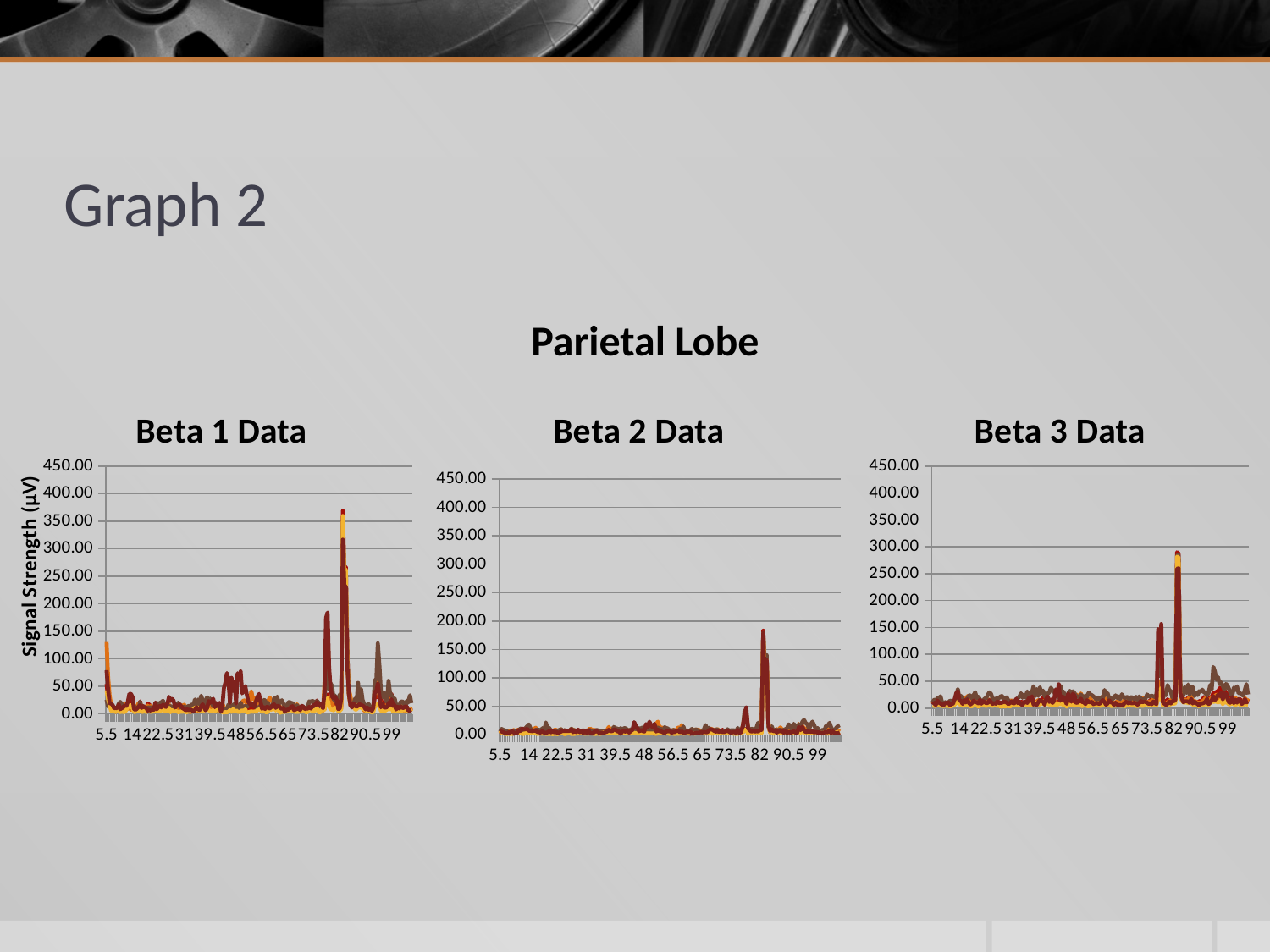

# Graph 2
Parietal Lobe

### Chart: Beta 1 Data

| Category | P2 | P7 | P3 | P4 | P8 |
|---|---|---|---|---|---|
| 5.5 | 54.592936974 | 130.80978576 | 26.029069297 | 43.226083194 | 79.655855789 |
| 6 | 33.129746661 | 68.989171168 | 13.37742084 | 26.417748192 | 44.728174443 |
| 6.5 | 24.184451196 | 33.836288497 | 18.231042883 | 16.704909025 | 19.329292838 |
| 7 | 8.4855883757 | 17.532075873 | 9.773238133 | 5.6384068664 | 18.964367076 |
| 7.5 | 12.503710722 | 13.276854288 | 8.3144411013 | 7.3387481603 | 16.282114605 |
| 8 | 11.079600536 | 10.517231703 | 6.4712709173 | 5.7399759965 | 10.293334051 |
| 8.5 | 3.9648908879 | 9.9117964807 | 4.8651502598 | 3.5474015176 | 11.017729105 |
| 9 | 10.050014554 | 7.7536044915 | 11.035214305 | 9.6556475396 | 10.475737026 |
| 9.5 | 12.078208513 | 14.36233246 | 18.459076097 | 8.9056592635 | 17.471885988 |
| 10 | 10.016997938 | 11.009390524 | 21.901659581 | 3.344973717 | 8.5514858024 |
| 10.5 | 9.3612886442 | 10.322612259 | 17.978865987 | 4.9270701695 | 10.790232523 |
| 11 | 5.9279648045 | 13.09202413 | 13.514806411 | 3.5487852108 | 13.006987623 |
| 11.5 | 7.1102297505 | 19.408457684 | 11.320771467 | 3.7001507276 | 15.211947784 |
| 12 | 7.3459263628 | 13.423064567 | 8.8812246637 | 7.5461986867 | 14.576693712 |
| 12.5 | 17.541144063 | 9.5212374037 | 18.665821096 | 12.342282607 | 22.933402859 |
| 13 | 22.460113596 | 12.400735678 | 15.206663119 | 15.865492176 | 36.579191637 |
| 13.5 | 25.154956782 | 7.4603196934 | 11.334964332 | 15.74510153 | 36.529769659 |
| 14 | 16.618984518 | 9.4274020876 | 13.552193041 | 10.335049655 | 31.182644855 |
| 14.5 | 6.6781949658 | 5.2817936623 | 15.356746385 | 3.6538628936 | 8.9752094036 |
| 15 | 4.0148552995 | 7.0008003101 | 7.8992602198 | 3.5708860142 | 7.5511875068 |
| 15.5 | 13.5318546 | 13.941256635 | 11.838763372 | 8.0230453973 | 9.8775352895 |
| 16 | 11.827809199 | 19.280465517 | 9.5322782297 | 4.3737791714 | 12.881361127 |
| 16.5 | 22.701236284 | 19.455426664 | 21.951462689 | 12.082778017 | 16.273715258 |
| 17 | 9.498678836 | 14.360232511 | 9.6770009992 | 4.3053185236 | 10.826188338 |
| 17.5 | 9.7856431919 | 11.426184168 | 13.25531896 | 3.7344157017 | 14.422982682 |
| 18 | 10.590288748 | 9.3256850234 | 9.9967028186 | 7.6044250821 | 12.105729992 |
| 18.5 | 7.9559185484 | 11.943870394 | 10.242698788 | 3.4169887428 | 11.13383723 |
| 19 | 18.694908043 | 15.390395829 | 11.448497401 | 5.0950753696 | 6.1816542728 |
| 19.5 | 16.87312348 | 10.035596458 | 12.065932775 | 6.3516860381 | 7.5831065152 |
| 20 | 14.540085566 | 14.626142623 | 11.98588099 | 3.726338826 | 6.0171640739 |
| 20.5 | 6.4025530003 | 7.3094468505 | 8.9506269757 | 4.2495308614 | 7.9111625919 |
| 21 | 10.476073595 | 6.1482628122 | 10.910966241 | 7.5151782739 | 7.7119188899 |
| 21.5 | 10.041712402 | 8.8128650568 | 11.841730297 | 5.66345047 | 20.865058376 |
| 22 | 14.91871127 | 6.2391275867 | 20.604999364 | 6.2822853134 | 8.6967564334 |
| 22.5 | 9.5855885622 | 9.1809519581 | 11.67294424 | 6.101592325 | 12.39113686 |
| 23 | 9.0353350541 | 9.9113046175 | 21.033289938 | 4.7093601731 | 14.780275367 |
| 23.5 | 10.088128281 | 9.6781755431 | 20.721105859 | 7.39286446 | 11.865245871 |
| 24 | 11.495889594 | 9.892103868 | 24.107866898 | 7.0064257468 | 16.798242506 |
| 24.5 | 5.6787418751 | 11.082186249 | 17.33633137 | 5.1353169385 | 15.049445586 |
| 25 | 7.1450336046 | 6.5257587426 | 18.879973027 | 5.4131794673 | 12.736748434 |
| 25.5 | 11.496541095 | 12.120283914 | 8.1134314343 | 8.2323796168 | 19.598297776 |
| 26 | 12.210309829 | 17.027419978 | 13.214393983 | 11.156487378 | 31.031315925 |
| 26.5 | 5.7235439287 | 9.8006313543 | 14.534772861 | 3.313628244 | 23.430583405 |
| 27 | 7.6174194071 | 7.7235536442 | 12.166518984 | 6.803097299 | 27.341726679 |
| 27.5 | 5.5603942907 | 7.7551528199 | 8.3394997561 | 4.9519811821 | 24.147750405 |
| 28 | 7.2924017177 | 8.8713840474 | 12.096520525 | 5.3632311775 | 11.69989316 |
| 28.5 | 7.3535677378 | 11.664204076 | 16.005468272 | 4.7633587613 | 15.750197147 |
| 29 | 7.7457042527 | 8.6052765677 | 20.503674847 | 3.4046722876 | 14.193246123 |
| 29.5 | 7.3964278088 | 15.52472294 | 14.660041763 | 3.6605570434 | 17.764606216 |
| 30 | 8.7230732547 | 15.513162405 | 11.387123412 | 4.7095370629 | 14.046970528 |
| 30.5 | 6.699281421 | 14.23041898 | 9.1567945038 | 3.7053512068 | 10.500674731 |
| 31 | 12.814670201 | 17.047590506 | 13.591266752 | 6.7318563941 | 8.6568563717 |
| 31.5 | 8.7808994816 | 9.1552622558 | 8.0280346307 | 2.78993796 | 6.6600560371 |
| 32 | 6.0751680165 | 5.9419938193 | 13.155300842 | 3.6305835658 | 8.5113091943 |
| 32.5 | 6.0805479479 | 4.778578162 | 14.82454106 | 5.1388303005 | 6.6183236756 |
| 33 | 4.8984372485 | 3.3463827238 | 8.7850082834 | 4.2509821572 | 8.3919245884 |
| 33.5 | 10.5061785 | 4.7835472266 | 17.298470513 | 7.8972574512 | 6.6290463795 |
| 34 | 9.1620168613 | 5.1811155147 | 16.009979057 | 8.300704336 | 4.7441581728 |
| 34.5 | 16.035556586 | 8.1406721975 | 26.320631694 | 11.660427931 | 7.2260468872 |
| 35 | 10.558111422 | 5.898046166 | 11.966463844 | 6.6249097208 | 12.310396073 |
| 35.5 | 7.4864116155 | 6.8289216968 | 26.30972319 | 11.805183738 | 9.4483665397 |
| 36 | 9.8104638553 | 5.5044306269 | 14.68954085 | 6.0045855132 | 6.9553853609 |
| 36.5 | 7.7288468451 | 9.5269973264 | 32.976781786 | 7.0851031713 | 13.298736737 |
| 37 | 5.7296488802 | 9.5442468978 | 25.76714001 | 4.8446437833 | 17.706368167 |
| 37.5 | 9.5359999923 | 14.488600419 | 15.990185417 | 6.7795242248 | 11.998263365 |
| 38 | 10.650010732 | 10.494330562 | 24.377220791 | 7.6889281694 | 6.5976007346 |
| 38.5 | 14.58000573 | 8.9498742313 | 30.314367097 | 7.4026388905 | 10.768424636 |
| 39 | 14.984845114 | 23.97219774 | 18.76434547 | 6.8229241612 | 23.479830824 |
| 39.5 | 9.5798255901 | 12.274219287 | 28.092988965 | 5.9887626756 | 20.416420133 |
| 40 | 10.415542393 | 13.18316451 | 19.334349407 | 5.6760786118 | 23.166846866 |
| 40.5 | 13.011309772 | 13.412279279 | 14.456318031 | 6.7950805395 | 27.653822088 |
| 41 | 12.018528074 | 16.156373624 | 10.816182907 | 6.4341732916 | 12.246955337 |
| 41.5 | 12.001988835 | 8.8061883742 | 10.301034432 | 6.4561950988 | 20.022471165 |
| 42 | 8.7816045692 | 9.9095279671 | 5.7077521812 | 7.7991077844 | 14.320276458 |
| 42.5 | 8.2123187555 | 15.592097912 | 12.764019984 | 4.8096952344 | 20.260715988 |
| 43 | 8.912559516 | 12.749168785 | 11.384681612 | 5.514304634 | 3.8797844832 |
| 43.5 | 7.1746452018 | 18.922015909 | 9.4821972515 | 3.1343428418 | 14.328663967 |
| 44 | 6.4314484829 | 12.245542965 | 7.9243192065 | 2.6013481949 | 46.848678008 |
| 44.5 | 6.5580702493 | 5.5290163235 | 10.035016267 | 3.4888466474 | 57.340755269 |
| 45 | 5.6952598289 | 6.5499738303 | 5.8774105109 | 3.0554218979 | 74.279585535 |
| 45.5 | 5.6357586905 | 10.722568646 | 17.243156322 | 4.1274779926 | 61.390572503 |
| 46 | 8.0431619604 | 11.745962581 | 12.083220118 | 6.7740205748 | 20.548790671 |
| 46.5 | 4.795194092 | 6.6482053111 | 14.077153431 | 3.906018982 | 65.650523576 |
| 47 | 16.235212155 | 7.8212765784 | 16.557021023 | 8.7801899975 | 42.050191367 |
| 47.5 | 8.2329306293 | 10.744696483 | 17.594939123 | 4.5383003488 | 58.242097872 |
| 48 | 12.823707324 | 8.5337948223 | 10.758173003 | 6.6262144058 | 19.181156273 |
| 48.5 | 11.161741092 | 8.3317592264 | 8.8850601721 | 3.995775114 | 73.984060205 |
| 49 | 8.4892163862 | 7.0895004066 | 14.214651512 | 3.8967753338 | 62.537117637 |
| 49.5 | 6.0979879425 | 17.136703755 | 20.757240849 | 4.328649648 | 77.316282672 |
| 50 | 10.444268608 | 21.352743596 | 11.345142492 | 6.5325628732 | 37.3691721 |
| 50.5 | 8.2815025557 | 24.782182168 | 13.728235722 | 5.5679692886 | 42.900547907 |
| 51 | 12.92620177 | 23.842289919 | 14.284383059 | 8.3181461018 | 50.505412654 |
| 51.5 | 6.1492765834 | 18.749777261 | 12.442350405 | 2.7223768692 | 35.772893206 |
| 52 | 8.0012201701 | 28.542637274 | 15.48360793 | 3.0350764211 | 22.069362672 |
| 52.5 | 10.469817946 | 19.588773473 | 15.325943923 | 3.9989866176 | 18.407811307 |
| 53 | 8.2141820818 | 41.303206968 | 17.577709334 | 4.7211753203 | 15.236748616 |
| 53.5 | 7.833685533 | 27.373177407 | 15.273316932 | 4.2502093484 | 18.856062032 |
| 54 | 7.6671766729 | 28.569545148 | 15.993314022 | 4.4589594619 | 12.833076922 |
| 54.5 | 5.6109031325 | 15.952590567 | 13.817740237 | 4.3820422034 | 22.63890486 |
| 55 | 7.5953321308 | 25.944020895 | 8.5627718663 | 7.1896812421 | 31.135829257 |
| 55.5 | 8.4149900893 | 19.233748564 | 11.88243883 | 7.9997181309 | 36.460660072 |
| 56 | 9.6671479049 | 14.86899331 | 15.232686868 | 7.2122405418 | 22.821671741 |
| 56.5 | 7.7175182076 | 15.539147986 | 17.71482248 | 4.411289526 | 9.5178749077 |
| 57 | 8.8785631296 | 6.8102525944 | 25.362499242 | 4.562249549 | 12.556674652 |
| 57.5 | 10.715411129 | 13.318315177 | 24.792730263 | 4.8059928612 | 9.0441665277 |
| 58 | 7.6033773608 | 21.973711094 | 13.499233321 | 2.4976269942 | 12.735490978 |
| 58.5 | 14.504285702 | 22.648280719 | 20.608794011 | 4.1299294138 | 12.752705946 |
| 59 | 11.095660001 | 30.017570336 | 12.965801414 | 9.9500852776 | 10.04607497 |
| 59.5 | 9.0702215528 | 24.165768045 | 13.953460269 | 7.4116229226 | 12.181545521 |
| 60 | 16.85012471 | 21.613834077 | 14.292756995 | 11.982148331 | 15.826395635 |
| 60.5 | 20.335103215 | 11.204916899 | 29.242511039 | 13.75463202 | 17.429511371 |
| 61 | 10.969949375 | 12.871723201 | 19.356290352 | 6.4322074536 | 11.030846195 |
| 61.5 | 18.638769269 | 10.019066123 | 31.515905869 | 10.180064625 | 14.295163845 |
| 62 | 13.612573206 | 16.439327712 | 18.005867987 | 5.4647412976 | 14.670379855 |
| 62.5 | 5.9571541782 | 12.378278931 | 21.779262961 | 2.1009048141 | 11.084780702 |
| 63 | 9.7537206634 | 9.9961493613 | 24.871489979 | 4.1427096062 | 9.1999320409 |
| 63.5 | 7.2975781611 | 9.5386862936 | 18.576455276 | 3.4866585901 | 11.338301582 |
| 64 | 7.8490017295 | 6.4851455802 | 13.658269787 | 5.0576098802 | 4.2773375046 |
| 64.5 | 7.6373098249 | 10.723660869 | 8.1653382205 | 3.5300615956 | 7.8947790076 |
| 65 | 14.894149009 | 11.266918769 | 19.993039597 | 6.5423119594 | 7.0598358653 |
| 65.5 | 12.716759345 | 7.3691791033 | 22.203604909 | 6.9879471327 | 10.212871311 |
| 66 | 16.782210755 | 8.8285633859 | 19.547141774 | 8.3452944413 | 11.282162993 |
| 66.5 | 10.514872305 | 9.4875330818 | 20.314265234 | 5.3354182189 | 14.276516426 |
| 67 | 7.7513072769 | 8.2498107715 | 14.724717632 | 5.540286291 | 6.9778732829 |
| 67.5 | 7.4645086039 | 7.1774263712 | 9.2981344763 | 3.2407467065 | 8.2551576762 |
| 68 | 6.5367049786 | 17.652124352 | 15.977364349 | 4.8720717098 | 9.3216712617 |
| 68.5 | 7.807222578 | 11.760228034 | 12.072916255 | 3.1789353673 | 11.604705476 |
| 69 | 7.2242745869 | 11.039040179 | 10.334857881 | 5.9726555277 | 6.8462398814 |
| 69.5 | 9.4998464563 | 10.493582662 | 14.307982761 | 6.4188995623 | 14.80515546 |
| 70 | 8.9663854174 | 11.832523864 | 11.751379654 | 7.7967489663 | 13.712675091 |
| 70.5 | 5.3639512913 | 8.7196335417 | 12.014574285 | 4.7522007674 | 8.9279253373 |
| 71 | 6.7851192885 | 11.492355317 | 6.8459349992 | 3.0989986666 | 9.8580876537 |
| 71.5 | 7.2461651876 | 8.7226943925 | 11.3431171 | 3.6268539396 | 9.7129551905 |
| 72 | 8.3858348364 | 8.3550391495 | 23.139648423 | 7.2387032246 | 12.982506815 |
| 72.5 | 9.4999916429 | 7.7846748687 | 21.630389406 | 7.2800167793 | 9.8920583506 |
| 73 | 8.6243479072 | 12.421203018 | 23.805374012 | 5.6721212718 | 13.620316716 |
| 73.5 | 19.010695933 | 17.288107416 | 22.39160465 | 6.7002637985 | 16.016722819 |
| 74 | 15.356727375 | 15.373220531 | 10.861629438 | 6.1471423997 | 16.105609567 |
| 74.5 | 24.431913273 | 20.133729103 | 23.522794893 | 10.711069186 | 21.642369894 |
| 75 | 13.64845808 | 15.201089711 | 21.067810405 | 4.1784176437 | 16.337345223 |
| 75.5 | 8.9511018604 | 11.558619132 | 11.894407363 | 2.6586740602 | 17.604277402 |
| 76 | 15.374262347 | 12.811947206 | 14.650971638 | 8.3463320825 | 17.034747298 |
| 76.5 | 14.772053477 | 5.5300750353 | 15.619095679 | 7.0627921358 | 10.300732071 |
| 77 | 8.5508999922 | 55.85338026 | 27.497229834 | 7.5253912721 | 39.920154798 |
| 77.5 | 30.664687471 | 103.18295475 | 64.654806925 | 25.085361483 | 174.52250778 |
| 78 | 35.5026299 | 158.80621513 | 94.31555128 | 28.60846094 | 184.35422201 |
| 78.5 | 17.29766215 | 66.782228144 | 44.261355239 | 13.555209218 | 85.925557319 |
| 79 | 11.938052361 | 46.745400977 | 55.603219967 | 8.2437536235 | 45.184485256 |
| 79.5 | 13.493398121 | 19.813080965 | 50.451435544 | 7.8242325043 | 31.049128761 |
| 80 | 17.946509241 | 11.10376309 | 25.814287071 | 6.5734193242 | 28.708449285 |
| 80.5 | 25.515824916 | 11.51795087 | 33.527927436 | 11.264421381 | 31.121324481 |
| 81 | 18.878584167 | 11.371560202 | 20.047604573 | 11.655750391 | 25.159993168 |
| 81.5 | 12.261000224 | 15.924218592 | 18.514075458 | 4.774026543 | 8.9635438574 |
| 82 | 12.12897621 | 8.4106805174 | 35.600286729 | 5.7871389547 | 10.007389591 |
| 82.5 | 14.946188669 | 10.151311829 | 29.265651163 | 8.96683375 | 28.121622425 |
| 83 | 368.97792297 | 301.18696196 | 349.8202775 | 359.79748923 | 316.7742073 |
| 83.5 | 259.61929445 | 215.99628949 | 247.64875644 | 251.08885025 | 233.86149525 |
| 84 | 267.07493658 | 216.41550957 | 243.55995014 | 262.0064112 | 230.58951255 |
| 84.5 | 103.73561314 | 91.383377828 | 106.29124247 | 93.974444044 | 84.302328297 |
| 85 | 36.769039192 | 45.351857579 | 36.870868147 | 36.214932955 | 35.627596939 |
| 85.5 | 15.042591215 | 31.582493384 | 20.35596496 | 16.203496053 | 16.398006569 |
| 86 | 15.769697063 | 16.593614442 | 19.268217369 | 13.555238862 | 11.747506324 |
| 86.5 | 14.186241797 | 12.314518455 | 16.53564798 | 15.613217713 | 19.139217862 |
| 87 | 24.430274995 | 15.520548516 | 27.982164052 | 8.1683630783 | 15.486910978 |
| 87.5 | 10.379764073 | 10.33060731 | 20.00357152 | 7.9068398949 | 12.946570005 |
| 88 | 32.732734441 | 14.929020651 | 56.602468832 | 16.386667164 | 15.140868604 |
| 88.5 | 16.057347731 | 16.76920289 | 16.508956958 | 11.42152052 | 17.96122309 |
| 89 | 25.55888053 | 12.795529859 | 44.750135714 | 12.468164341 | 15.836574351 |
| 89.5 | 13.319079433 | 16.34197023 | 25.248656685 | 9.3021322695 | 15.464590355 |
| 90 | 15.6621611 | 6.2561230163 | 18.771796862 | 9.5938009397 | 12.903206246 |
| 90.5 | 11.259128085 | 6.6876005044 | 14.206170992 | 6.4903449967 | 8.4174729536 |
| 91 | 7.8817673291 | 6.3893014748 | 14.918418415 | 6.0340023184 | 11.865177405 |
| 91.5 | 8.4149612836 | 11.896846667 | 18.138942553 | 6.625286934 | 7.5162904671 |
| 92 | 6.4870966177 | 8.1230179045 | 11.266332716 | 4.7269808204 | 10.202669767 |
| 92.5 | 11.990195464 | 7.538162627 | 9.9279545931 | 2.8496715345 | 5.8013411198 |
| 93 | 9.905602352 | 8.0297959003 | 9.0217103664 | 3.4916964309 | 10.73495024 |
| 93.5 | 31.476242337 | 52.212036729 | 61.716009096 | 14.111544917 | 40.712259092 |
| 94 | 32.672001389 | 42.112241468 | 62.404666136 | 14.20175646 | 40.925019371 |
| 94.5 | 30.287429809 | 62.793086086 | 128.31795876 | 18.746217133 | 55.714678922 |
| 95 | 30.832677003 | 28.43459738 | 89.335168434 | 15.835462362 | 34.168380642 |
| 95.5 | 28.094103078 | 18.622445978 | 42.423134999 | 5.7004635024 | 11.993599459 |
| 96 | 14.055885661 | 9.3951079586 | 30.415701273 | 8.1298176086 | 18.611754192 |
| 96.5 | 14.821764746 | 12.381587991 | 39.282685387 | 4.8170426881 | 11.901033161 |
| 97 | 22.260691109 | 15.820435828 | 24.018515781 | 6.387471189 | 11.517955884 |
| 97.5 | 26.104878247 | 14.224961014 | 21.908695011 | 7.9600661885 | 12.366295326 |
| 98 | 39.929140844 | 28.827905408 | 60.195479599 | 12.015963704 | 20.270354829 |
| 98.5 | 20.982172047 | 18.856159858 | 38.042371872 | 8.5326663189 | 16.767717732 |
| 99 | 35.713473822 | 21.956661382 | 33.775433292 | 11.150157126 | 26.680894743 |
| 99.5 | 6.2655524919 | 6.4108039743 | 21.328956144 | 4.4101670457 | 14.385715457 |
| 100 | 11.314798798 | 5.5497566364 | 28.52059179 | 5.6417062956 | 15.881283049 |
| 100.5 | 7.3545156575 | 5.7811235219 | 16.453536778 | 5.0966847056 | 8.2157641349 |
| 101 | 10.031127993 | 14.316086513 | 15.913749218 | 6.740598532 | 13.07683306 |
| 101.5 | 8.9671461347 | 15.767183953 | 14.81649384 | 5.6794201792 | 10.131613049 |
| 102 | 11.486328223 | 15.832957022 | 21.981109304 | 5.271923234 | 13.470301592 |
| 102.5 | 9.7524892092 | 19.147066398 | 22.889088628 | 6.2674691984 | 11.186061783 |
| 103 | 9.3809784589 | 6.2475069882 | 20.525586464 | 7.7033991447 | 11.029976406 |
| 103.5 | 5.3722116291 | 7.1594792065 | 9.7043254256 | 6.1986941728 | 14.106074803 |
| 104 | 12.864607789 | 6.4459622213 | 23.976070098 | 7.5894166818 | 12.607079355 |
| 104.5 | 7.3110622794 | 6.3073089219 | 20.891872436 | 4.7367649752 | 6.1350278462 |
| 105 | 9.8510556235 | 9.6213812565 | 34.028690505 | 8.3135639266 | 6.4044996424 |
| 105.5 | 6.323609913 | 7.5124141678 | 19.607380685 | 4.1640681564 | 7.4882108503 |

### Chart: Beta 2 Data

| Category | P2 | P7 | P3 | P4 | P8 |
|---|---|---|---|---|---|
| 5.5 | 3.7475618793 | 6.6993310624 | 5.4389483581 | 2.7932588657 | 6.5002609414 |
| 6 | 7.8114578842 | 3.1902403995 | 10.306917852 | 5.5943072282 | 5.7281990058 |
| 6.5 | 4.5769367888 | 6.3698532962 | 8.7329743736 | 2.2699628028 | 4.54234886 |
| 7 | 5.6015817159 | 6.0397321384 | 7.5544065835 | 1.8982409874 | 2.9681918266 |
| 7.5 | 4.9118140554 | 5.4324232476 | 6.5311565915 | 1.2946081728 | 2.6356903523 |
| 8 | 2.3146015184 | 6.2611488592 | 2.9982683385 | 1.7954767326 | 4.2220338585 |
| 8.5 | 2.4445492975 | 4.4263149371 | 5.4083210385 | 1.5830138652 | 3.7442294809 |
| 9 | 2.7380327205 | 4.4970834584 | 5.5555694472 | 1.4817190059 | 6.433929274 |
| 9.5 | 1.6854680963 | 8.493559614 | 4.2773574497 | 2.5568850726 | 4.1522191963 |
| 10 | 3.4700448269 | 5.8699160884 | 7.1726618654 | 2.5225546029 | 2.813009793 |
| 10.5 | 2.9857328099 | 7.1022463048 | 7.7826280101 | 3.005405085 | 2.8778258632 |
| 11 | 5.2665849206 | 9.5153640136 | 7.6948504252 | 3.2875077474 | 8.2775758813 |
| 11.5 | 7.7150392406 | 6.7908993074 | 10.990550269 | 2.8879674472 | 6.6006267181 |
| 12 | 4.4831026422 | 10.239776715 | 5.5052754313 | 1.9029361043 | 11.045692094 |
| 12.5 | 7.7447257675 | 6.9300768277 | 3.9742774241 | 1.3251116732 | 9.2932591526 |
| 13 | 11.919030943 | 6.7427278179 | 11.146064897 | 4.1187515308 | 9.6239597722 |
| 13.5 | 7.4493033023 | 4.7313498015 | 15.174473575 | 3.9425653919 | 10.381690555 |
| 14 | 7.0961728161 | 6.989929967 | 18.232811295 | 2.6483822048 | 7.2264131281 |
| 14.5 | 8.8594605928 | 7.0016263489 | 10.684911784 | 4.5814305131 | 6.8138989621 |
| 15 | 5.4530522679 | 9.59766473 | 7.0711361002 | 2.5337951369 | 6.361391535 |
| 15.5 | 6.3915829695 | 10.203509294 | 7.3852967427 | 2.8298063773 | 7.3553324384 |
| 16 | 4.5847424824 | 12.518496349 | 8.5879592768 | 3.1917891481 | 7.0588958749 |
| 16.5 | 5.4366122941 | 6.4651132686 | 9.0704426843 | 1.4255811944 | 5.0689080076 |
| 17 | 4.8719269784 | 5.3512445083 | 8.7439208917 | 1.9943406075 | 4.3910597902 |
| 17.5 | 3.6747695576 | 7.8536793519 | 6.6773741978 | 2.230152115 | 4.1818276924 |
| 18 | 4.1503057818 | 9.0486614456 | 11.751666036 | 1.8271937691 | 6.7433726993 |
| 18.5 | 4.5286882191 | 4.9659250342 | 7.2426823723 | 3.3699383214 | 3.4355900402 |
| 19 | 9.3496311107 | 7.2653676165 | 21.763526043 | 1.4805477877 | 3.6456973305 |
| 19.5 | 6.9939740237 | 6.6841649517 | 9.0675619723 | 1.5259260569 | 4.3089857586 |
| 20 | 9.722287589 | 4.1984015761 | 12.097176518 | 1.6527232898 | 6.8526196895 |
| 20.5 | 2.6523892688 | 7.1339809816 | 7.175025841 | 1.8341967447 | 4.2260868779 |
| 21 | 1.793827947 | 6.0473057882 | 4.466526346 | 1.1355708646 | 7.5593406306 |
| 21.5 | 3.3898387646 | 8.5681291105 | 7.4966936054 | 2.0685596942 | 3.7913278526 |
| 22 | 2.5049559325 | 8.5689505944 | 6.5470782114 | 1.5607141074 | 5.2747580803 |
| 22.5 | 5.6898772716 | 7.2733699185 | 6.1042053612 | 1.1961601738 | 3.5057473701 |
| 23 | 5.7470542547 | 5.8027290874 | 8.6625940861 | 2.8653076466 | 4.1609945953 |
| 23.5 | 3.7205860481 | 9.7837366842 | 9.7698047952 | 2.4506157954 | 5.7845499544 |
| 24 | 5.0386846676 | 5.7369338037 | 4.2054125961 | 3.2905815969 | 6.9284739331 |
| 24.5 | 1.9001105014 | 7.8265034425 | 8.296595027 | 1.0636610728 | 6.7803102529 |
| 25 | 2.5823352087 | 6.7652196972 | 3.6255998174 | 1.8991742187 | 6.7358925381 |
| 25.5 | 2.5023898926 | 3.9609727089 | 6.5837535083 | 2.5144842704 | 6.5143632255 |
| 26 | 5.5464010851 | 7.387958134 | 6.7366284597 | 2.681370144 | 6.9848383658 |
| 26.5 | 3.437992139 | 10.368035104 | 10.726384179 | 1.5683813949 | 9.6444763108 |
| 27 | 5.5780570118 | 8.7924841278 | 7.321618312 | 1.6641307852 | 4.4927360074 |
| 27.5 | 3.0643763848 | 7.7620061259 | 8.6658831015 | 1.5180279469 | 6.926321001 |
| 28 | 3.0310303611 | 3.9188589576 | 4.9038933991 | 2.7506839149 | 4.5142500823 |
| 28.5 | 5.0110881937 | 6.1511948644 | 5.1584275751 | 2.2107080106 | 9.1604744654 |
| 29 | 4.464778729 | 3.4477961728 | 5.5912464163 | 3.1636342746 | 4.5452144319 |
| 29.5 | 3.0020051226 | 6.7951052059 | 6.2954891891 | 2.7121314018 | 6.6988025476 |
| 30 | 4.2166531484 | 3.7394383045 | 8.2124491409 | 3.0277232193 | 2.9195061578 |
| 30.5 | 3.2850514937 | 6.3849503841 | 6.3206062336 | 1.5293224506 | 6.3728549356 |
| 31 | 2.2944474375 | 7.5096966474 | 4.1990869597 | 2.7052054656 | 3.4006980184 |
| 31.5 | 4.0695625665 | 8.2739611371 | 4.3613892431 | 1.6844903883 | 8.4328971537 |
| 32 | 4.0693251131 | 11.112017083 | 8.7448594877 | 3.3710523798 | 3.2385896822 |
| 32.5 | 3.7173694051 | 8.8587146699 | 5.3543765106 | 2.2061928938 | 1.7879182873 |
| 33 | 2.0578184773 | 8.4158350052 | 6.7213072204 | 2.001710919 | 3.8635104242 |
| 33.5 | 3.5556596885 | 8.1183206505 | 7.4514220952 | 1.6461921005 | 5.7698719347 |
| 34 | 3.8107639545 | 4.9402118836 | 8.6050156648 | 1.8083158121 | 6.2513920099 |
| 34.5 | 5.6656091336 | 6.9107004318 | 6.9425930883 | 2.388219623 | 4.0923723494 |
| 35 | 2.5360612032 | 4.3758744281 | 6.987291643 | 1.3721938771 | 2.7340383907 |
| 35.5 | 5.5148450715 | 3.926580317 | 6.0620593262 | 3.7314660516 | 4.0786655022 |
| 36 | 7.7040485465 | 3.7406647636 | 5.0814844991 | 4.3541996586 | 3.1210215511 |
| 36.5 | 5.6947303516 | 6.9158754233 | 7.3593189657 | 4.1372740447 | 4.8110648789 |
| 37 | 5.7892989671 | 8.0349177081 | 4.8408358378 | 2.8633706609 | 5.6916500139 |
| 37.5 | 2.5046682325 | 13.836455104 | 6.2122493739 | 2.3890405429 | 8.7432488989 |
| 38 | 6.073376675 | 6.5662232504 | 5.5557947036 | 5.413220977 | 6.583069708 |
| 38.5 | 4.0478512633 | 11.471985813 | 4.3152646226 | 3.1036285771 | 6.2995817994 |
| 39 | 7.0386736298 | 11.328564884 | 13.91716552 | 3.6776543089 | 9.3579351376 |
| 39.5 | 3.3643579722 | 8.1845820814 | 10.493628068 | 2.1923023276 | 8.9743671456 |
| 40 | 3.4592611262 | 10.855247806 | 11.376115291 | 3.7683369581 | 6.1420430504 |
| 40.5 | 5.2010204553 | 6.2490210558 | 7.4868642462 | 2.4459195507 | 6.0676734904 |
| 41 | 3.6553740695 | 5.3237919967 | 11.518425562 | 3.3877250697 | 1.7637446233 |
| 41.5 | 4.5947379256 | 6.0362191774 | 8.7922472847 | 2.9649519487 | 5.8306660352 |
| 42 | 3.951579356 | 9.102272721 | 11.596539592 | 2.8673345073 | 6.5221316126 |
| 42.5 | 4.9277937589 | 5.2734197216 | 11.45903236 | 2.3878338753 | 5.4182142893 |
| 43 | 4.54835606 | 8.5647386655 | 8.7639045973 | 3.0171022432 | 7.703422859 |
| 43.5 | 2.9553050749 | 7.9048765118 | 4.7705622237 | 3.0333485562 | 3.8524725179 |
| 44 | 4.2574586517 | 3.4350725659 | 9.6305616375 | 2.3502972976 | 6.8224558613 |
| 44.5 | 4.933926349 | 5.1813361132 | 7.5455248304 | 2.6475919338 | 8.4855437944 |
| 45 | 4.4094171524 | 10.539147315 | 13.01547152 | 3.3406844578 | 22.281252645 |
| 45.5 | 3.5293275952 | 5.6792514943 | 5.8123597203 | 3.0000223452 | 15.050863957 |
| 46 | 2.5949953695 | 6.3338938758 | 10.177656037 | 2.1230702281 | 11.416310535 |
| 46.5 | 5.0299675799 | 6.1014940158 | 11.35156689 | 3.5564178404 | 6.1102060534 |
| 47 | 3.2945589909 | 6.248458754 | 11.428184926 | 3.1709606388 | 8.8907998343 |
| 47.5 | 7.5550864142 | 5.4050026905 | 12.846391844 | 2.5647514594 | 6.6500799046 |
| 48 | 4.6768648836 | 4.8869843839 | 7.0738802173 | 3.6149159545 | 5.6996770693 |
| 48.5 | 6.1644951832 | 5.6872313816 | 13.367375544 | 2.0409127737 | 18.845027153 |
| 49 | 3.5285547896 | 7.4291994614 | 8.902470825 | 2.5594933132 | 13.124460261 |
| 49.5 | 6.0734182822 | 9.618554415 | 14.454016714 | 2.1879803391 | 23.026967164 |
| 50 | 4.4586520289 | 12.067294013 | 8.2220481023 | 2.6265625454 | 16.245210128 |
| 50.5 | 2.2296279754 | 15.021091031 | 6.1819740928 | 2.2519799366 | 12.57477846 |
| 51 | 2.7863396223 | 10.36914074 | 8.7928752889 | 2.3695051817 | 19.388651113 |
| 51.5 | 2.0868107066 | 19.651558381 | 8.8701383224 | 1.5198451224 | 5.6876903192 |
| 52 | 3.4430145457 | 23.019992928 | 12.788846897 | 2.7339644761 | 9.1236311154 |
| 52.5 | 5.5653092974 | 12.961632107 | 10.290698169 | 3.9506847835 | 6.2905097898 |
| 53 | 4.7931881287 | 12.649916954 | 10.499859553 | 2.6158130599 | 5.7799019592 |
| 53.5 | 4.0819445805 | 12.406646831 | 5.9172092466 | 2.8178445277 | 4.269970008 |
| 54 | 2.9331066056 | 5.8816117094 | 13.365239069 | 2.2298426935 | 3.4825473134 |
| 54.5 | 1.9908829675 | 11.997543403 | 11.124974154 | 3.0654276209 | 6.1860150556 |
| 55 | 5.460165261 | 6.4661380606 | 11.267335299 | 2.577202367 | 6.1233350776 |
| 55.5 | 3.694416315 | 5.0566821584 | 3.4322211535 | 1.4719160185 | 6.6865036247 |
| 56 | 4.804031033 | 5.509201618 | 7.2451529964 | 2.7241059614 | 3.6863160402 |
| 56.5 | 3.6424097747 | 8.9039483917 | 8.3319721341 | 1.8541067504 | 4.8689679901 |
| 57 | 6.1204008519 | 7.6928372801 | 7.8398244095 | 1.4690646119 | 4.8440477672 |
| 57.5 | 6.0807955557 | 7.6733468397 | 6.3057051928 | 2.3165728318 | 6.9611395931 |
| 58 | 5.461580188 | 12.945125923 | 4.5135207292 | 1.6111008817 | 7.0542885101 |
| 58.5 | 5.1335141151 | 7.2572438669 | 10.926973088 | 2.8018303916 | 4.3802686139 |
| 59 | 5.960181442 | 17.281297847 | 6.7608337295 | 3.073824694 | 5.8985114529 |
| 59.5 | 4.366032639 | 7.8012328722 | 14.730290588 | 1.96192606 | 3.8829570438 |
| 60 | 4.0745674583 | 8.0110601661 | 5.7688939788 | 2.1635004761 | 3.7680216782 |
| 60.5 | 4.815767934 | 4.4206539929 | 7.8295221377 | 2.9329005378 | 5.7953159363 |
| 61 | 2.8792551589 | 4.8057028271 | 6.1641784972 | 2.4047980843 | 4.511938672 |
| 61.5 | 1.957514534 | 3.8539334418 | 7.4424926237 | 2.4268689226 | 6.0341434348 |
| 62 | 2.3490397483 | 6.0257240316 | 10.593970692 | 3.0212975109 | 2.5979552676 |
| 62.5 | 2.2836655136 | 7.724478573 | 4.281809989 | 2.2537087744 | 2.4073741936 |
| 63 | 3.9119339798 | 9.2944105503 | 9.6616666747 | 1.9887193274 | 2.7264218059 |
| 63.5 | 3.6877100779 | 9.1573173423 | 8.6341144055 | 3.0618821723 | 3.7521215472 |
| 64 | 6.5015095324 | 8.567507833 | 5.8546458183 | 2.5421441928 | 2.6108595915 |
| 64.5 | 3.577501485 | 6.6441564195 | 4.8859845512 | 3.0097969831 | 4.9939554855 |
| 65 | 7.1044622002 | 7.6870564723 | 4.5899056795 | 3.4914651146 | 4.0682237145 |
| 65.5 | 3.9074014404 | 7.0939115164 | 9.0171954277 | 3.3473081664 | 5.1641331678 |
| 66 | 3.6034995707 | 9.4853077211 | 17.065323678 | 2.2168740227 | 4.7405690736 |
| 66.5 | 3.6422212708 | 10.358683957 | 9.6858677965 | 2.1000992657 | 4.426499431 |
| 67 | 4.1910627413 | 8.9318763112 | 12.354257415 | 2.8321069462 | 7.7906075274 |
| 67.5 | 3.7601535353 | 10.810181805 | 5.5107701062 | 2.9481080747 | 9.8356823322 |
| 68 | 3.3848860818 | 9.6060497884 | 6.5006028375 | 1.8913476369 | 9.298040644 |
| 68.5 | 3.5990528367 | 8.560336803 | 7.5699133537 | 2.8620393775 | 6.9039986222 |
| 69 | 4.2080884806 | 7.8184655171 | 9.0179669797 | 3.08381738 | 5.6661743497 |
| 69.5 | 5.951876048 | 10.271133362 | 9.7460504586 | 3.5073907931 | 6.0726986708 |
| 70 | 3.915656168 | 7.4560057583 | 4.2911466013 | 2.8062031218 | 5.1621210492 |
| 70.5 | 4.8732478764 | 6.3008663886 | 5.5832152191 | 2.1178071115 | 6.8827355471 |
| 71 | 8.7923366081 | 3.9431562565 | 8.2349908951 | 4.7802658469 | 4.6687453132 |
| 71.5 | 2.8825555855 | 5.5009616694 | 6.3240993194 | 2.4019563641 | 4.7139541704 |
| 72 | 6.6517810052 | 3.7401736273 | 4.9531804597 | 3.9677210938 | 6.0975729618 |
| 72.5 | 4.3130514655 | 7.9209307299 | 9.9288417502 | 2.7385072108 | 6.8543804656 |
| 73 | 3.6776123291 | 6.552280076 | 5.9837855537 | 2.7554206042 | 5.2041930367 |
| 73.5 | 4.4220361586 | 4.4657729977 | 7.8477398147 | 2.8338336044 | 3.4557167183 |
| 74 | 2.3535524457 | 4.6683335622 | 8.1314241422 | 2.0168435375 | 4.4023125089 |
| 74.5 | 4.1803925226 | 5.4857663458 | 7.7527588381 | 2.191851452 | 4.8756351135 |
| 75 | 3.3644031726 | 5.8118557434 | 5.9093734742 | 1.4573191072 | 3.2905289991 |
| 75.5 | 4.7602025249 | 6.3292453376 | 11.983730928 | 1.7357453062 | 8.5357717245 |
| 76 | 5.5650474184 | 4.8579486122 | 7.3769058971 | 3.3433704006 | 3.0250078466 |
| 76.5 | 2.9540553568 | 5.4325464601 | 5.0835375703 | 1.9288771817 | 5.0895699613 |
| 77 | 5.4962192095 | 16.155930928 | 11.071833458 | 4.8971806732 | 16.713209287 |
| 77.5 | 6.7137489505 | 35.358211305 | 42.884832483 | 7.4186230798 | 31.876458985 |
| 78 | 11.146915542 | 40.127316743 | 33.676448935 | 9.7610056419 | 48.086147176 |
| 78.5 | 3.5283220791 | 13.975103203 | 14.98827436 | 1.9865804135 | 11.754976571 |
| 79 | 4.6850763589 | 5.9609601593 | 6.8644235787 | 2.9910602837 | 8.0242309091 |
| 79.5 | 2.1610566079 | 4.6392161601 | 10.871511155 | 2.3602191287 | 5.4268512297 |
| 80 | 5.9241901495 | 4.4526033264 | 9.7741983841 | 3.7851182161 | 7.1393478273 |
| 80.5 | 4.463321471 | 4.0018247136 | 6.1939292755 | 2.715957914 | 5.6243624747 |
| 81 | 7.783438418 | 2.8722682843 | 12.503352583 | 3.1717109527 | 6.4488792786 |
| 81.5 | 8.578486905 | 2.9401265516 | 21.206378378 | 3.9929362794 | 5.7231848107 |
| 82 | 6.958624091 | 5.9675627639 | 14.312657086 | 3.3354137132 | 8.5927494838 |
| 82.5 | 6.7276197641 | 3.415428407 | 12.816160035 | 3.2751331045 | 8.5698561911 |
| 83 | 183.14265842 | 172.66137725 | 179.28093354 | 177.20249071 | 178.75254425 |
| 83.5 | 104.42146038 | 91.450803977 | 110.9354008 | 100.42832597 | 89.828108821 |
| 84 | 137.5808932 | 134.37664025 | 140.09931557 | 130.98726463 | 131.33942512 |
| 84.5 | 16.851103178 | 23.105990461 | 14.199166005 | 20.037271087 | 18.956033765 |
| 85 | 4.2833011014 | 5.1443774848 | 8.7258211538 | 4.3595165726 | 6.7026818761 |
| 85.5 | 9.0374492268 | 9.5223482286 | 14.889602963 | 5.6017112708 | 9.4695019519 |
| 86 | 3.1168922193 | 7.2021260244 | 6.9987720966 | 1.8821836897 | 6.0668137134 |
| 86.5 | 7.9591353861 | 5.4066845975 | 8.844753763 | 4.6668151791 | 6.9354937621 |
| 87 | 7.8238451565 | 9.8706420156 | 8.3791252114 | 4.9911419799 | 3.9004050406 |
| 87.5 | 4.9340437302 | 5.5039393978 | 8.1878745605 | 4.2203161456 | 7.3250519346 |
| 88 | 3.4802642636 | 13.03095148 | 9.1645370656 | 2.9351965563 | 5.5685240842 |
| 88.5 | 4.7056856363 | 9.9014339284 | 5.6520333508 | 5.0555061776 | 8.0548875015 |
| 89 | 4.7928874165 | 8.7700752796 | 8.5510909942 | 3.7872819548 | 3.6678709399 |
| 89.5 | 3.6759817227 | 8.7114839542 | 9.9676139038 | 3.7989211871 | 6.1962988911 |
| 90 | 2.7848996862 | 4.4484381394 | 11.380716729 | 2.9322784716 | 3.1440993405 |
| 90.5 | 5.5384818922 | 6.5343137172 | 18.326427361 | 2.9538011297 | 5.2538965511 |
| 91 | 2.828129567 | 7.3026974558 | 15.568862782 | 2.5631431288 | 3.886908563 |
| 91.5 | 3.121809864 | 5.1441127151 | 7.3660068015 | 3.0749194853 | 4.640884393 |
| 92 | 3.9371754671 | 4.53859546 | 19.390907106 | 2.6074488748 | 6.2418118314 |
| 92.5 | 4.5873609147 | 4.5111413706 | 11.410227383 | 3.1198358867 | 3.9026788923 |
| 93 | 4.5360133163 | 2.652779029 | 13.032961296 | 3.5884601271 | 3.4967194394 |
| 93.5 | 10.722397903 | 18.999702663 | 18.57534686 | 6.3856998327 | 13.783789427 |
| 94 | 6.1680059991 | 7.6968736784 | 8.6503914524 | 3.930562894 | 8.3245039304 |
| 94.5 | 6.5835377865 | 15.586091569 | 22.667256869 | 7.0454154032 | 13.925111331 |
| 95 | 9.6081166793 | 11.701250503 | 26.189154143 | 3.0341258267 | 8.9228907587 |
| 95.5 | 8.3413851489 | 10.537221034 | 20.68557531 | 3.5733206972 | 4.5843760709 |
| 96 | 8.5385953483 | 11.748826201 | 18.576750292 | 3.8881969762 | 5.7977023776 |
| 96.5 | 3.717163149 | 2.6755124197 | 9.6450538985 | 2.9872703836 | 5.5691036029 |
| 97 | 5.7475641454 | 6.3875787082 | 18.474005295 | 4.1560214268 | 5.3480916285 |
| 97.5 | 6.6942054499 | 3.8848037557 | 23.144821585 | 4.1586452625 | 6.2500240763 |
| 98 | 5.8781314777 | 5.0115086028 | 16.762772055 | 4.0491323778 | 4.0675509851 |
| 98.5 | 4.0813389964 | 6.3270109515 | 9.774388207 | 2.5510058399 | 5.3909400528 |
| 99 | 4.7163317453 | 9.656906862 | 11.874723422 | 2.8185718483 | 3.8065390021 |
| 99.5 | 7.5180571132 | 7.1290542622 | 6.1317943445 | 3.5380948942 | 4.5323505363 |
| 100 | 7.3447143656 | 6.2025664651 | 6.3728977607 | 3.4483152972 | 3.2126684066 |
| 100.5 | 4.4139707233 | 2.7501935797 | 8.8804028052 | 2.194530914 | 2.0955126963 |
| 101 | 6.6056941856 | 4.6431207764 | 7.831738484 | 4.5694259546 | 4.4149381272 |
| 101.5 | 8.1776314359 | 5.974752065 | 16.035136484 | 2.2805759455 | 4.8599214526 |
| 102 | 6.7753426303 | 9.4576004658 | 15.850119491 | 2.0705218213 | 4.4245958762 |
| 102.5 | 10.443091615 | 9.6194769435 | 21.149933658 | 4.5836359934 | 7.5051235663 |
| 103 | 3.4877026442 | 5.4744810387 | 13.062690209 | 1.696257977 | 3.2259840228 |
| 103.5 | 4.6796966722 | 8.7877518245 | 7.6158635452 | 3.8012222704 | 5.8107664139 |
| 104 | 2.9187081883 | 8.9508169189 | 6.4141901103 | 3.5851505842 | 3.3293886786 |
| 104.5 | 2.6056649481 | 7.617187194 | 12.704823577 | 4.3509666721 | 3.2904184341 |
| 105 | 2.5545186427 | 7.6108468559 | 15.437743102 | 4.1227275126 | 2.8422672339 |
| 105.5 | 3.8012357116 | 5.482752192 | 16.94722991 | 5.1241685723 | 4.084078463 |

### Chart: Beta 3 Data

| Category | P2 | P7 | P3 | P4 | P8 |
|---|---|---|---|---|---|
| 5.5 | 9.16221115 | 8.3506841769 | 10.465663656 | 4.7384411136 | 6.2832610797 |
| 6 | 10.628187466 | 13.771415302 | 15.462101387 | 4.0056958709 | 9.7016310331 |
| 6.5 | 5.2121579829 | 7.5414683125 | 11.988881791 | 3.9968745442 | 5.571574658 |
| 7 | 12.425384856 | 8.4564415326 | 18.881815929 | 6.9309809597 | 14.193209224 |
| 7.5 | 8.7157402543 | 8.8478315515 | 16.74428243 | 5.0823508312 | 10.11058142 |
| 8 | 7.1018062074 | 9.97632707 | 22.146513802 | 4.1090615839 | 8.6676634858 |
| 8.5 | 7.7809805068 | 7.2091819288 | 10.600185689 | 4.5956404782 | 6.1652980641 |
| 9 | 7.3270474567 | 6.1572604711 | 8.3540558979 | 3.3406985603 | 5.2088245326 |
| 9.5 | 6.3612229467 | 8.883098682 | 11.078137565 | 5.3228338031 | 10.018406064 |
| 10 | 4.9760687997 | 9.8313919387 | 7.9927304054 | 3.5800724593 | 9.0691957755 |
| 10.5 | 7.4454933469 | 9.6712328636 | 10.336347242 | 4.4547408548 | 10.705926815 |
| 11 | 8.5749979627 | 11.711931699 | 13.672966236 | 3.2483714275 | 5.3899110572 |
| 11.5 | 6.4489023303 | 12.394359088 | 13.128234224 | 3.6867903031 | 7.5551159361 |
| 12 | 6.8182729367 | 10.173027479 | 9.8824413427 | 4.507207031 | 8.2009375891 |
| 12.5 | 11.542589661 | 12.475882879 | 12.559420402 | 6.5859688831 | 16.623475433 |
| 13 | 20.031765435 | 12.198068278 | 20.840073573 | 10.896222759 | 27.771430938 |
| 13.5 | 17.786793774 | 14.476867151 | 35.390855478 | 11.206203939 | 31.130608457 |
| 14 | 11.761736166 | 11.380993605 | 16.293831532 | 6.4933461169 | 13.889476412 |
| 14.5 | 6.7787524497 | 17.171342255 | 22.897926794 | 7.0154268873 | 13.245232899 |
| 15 | 7.7175881582 | 9.9686710798 | 15.583383147 | 4.3585389009 | 7.548474972 |
| 15.5 | 6.8000968166 | 18.539025025 | 14.691418499 | 4.6799427857 | 14.792916851 |
| 16 | 7.2644552926 | 10.39911619 | 15.13972318 | 7.0777591499 | 10.399570964 |
| 16.5 | 9.0509336258 | 22.331330255 | 18.042100109 | 5.4173828498 | 16.194414906 |
| 17 | 10.280697323 | 14.042596217 | 23.306735594 | 4.9494925365 | 9.5873519475 |
| 17.5 | 11.62688753 | 8.4460883365 | 23.612608449 | 3.2386529277 | 6.7778491763 |
| 18 | 11.632069421 | 10.614326585 | 17.44312632 | 3.4994522042 | 9.3240060068 |
| 18.5 | 9.8715506847 | 11.690508375 | 24.064604974 | 4.8648678112 | 13.60609397 |
| 19 | 18.654797008 | 13.664950054 | 29.564637957 | 5.3339432168 | 11.284188087 |
| 19.5 | 15.485877527 | 10.352539017 | 18.060093655 | 4.3651229245 | 10.742835796 |
| 20 | 7.1803264082 | 10.199483806 | 20.99150997 | 2.8974209581 | 8.6393304287 |
| 20.5 | 7.3948580332 | 13.019585446 | 16.014006063 | 4.029568928 | 15.265102879 |
| 21 | 8.7471251131 | 9.0885280507 | 12.457538235 | 5.2823939092 | 8.1529337809 |
| 21.5 | 8.4098972614 | 13.735904916 | 13.04255121 | 4.4943194086 | 13.090591473 |
| 22 | 8.571051716 | 10.20934907 | 17.773489546 | 4.6395137261 | 10.784852125 |
| 22.5 | 8.5200764703 | 11.892935013 | 18.137149915 | 3.8288155254 | 9.2947322477 |
| 23 | 9.6173723068 | 13.361153438 | 24.717640472 | 5.0386959238 | 9.4908062331 |
| 23.5 | 10.710174589 | 15.969510139 | 29.31685165 | 5.8508704108 | 14.870766663 |
| 24 | 11.766600091 | 6.8243299681 | 26.518271155 | 5.6226783061 | 11.4373034 |
| 24.5 | 6.9333304013 | 7.2340873075 | 18.413960704 | 3.6142401068 | 7.7033096183 |
| 25 | 7.9068629115 | 11.527868906 | 15.284354138 | 6.0877790643 | 9.8256740283 |
| 25.5 | 10.753450284 | 11.287562217 | 17.418705769 | 5.4956347286 | 8.0553308173 |
| 26 | 7.1613108467 | 10.986889573 | 18.168239937 | 3.4999039695 | 12.315984038 |
| 26.5 | 11.661407461 | 8.3046864085 | 18.457174916 | 5.2204008864 | 9.3770999207 |
| 27 | 8.4580375213 | 8.7411767363 | 21.593691149 | 2.6926348673 | 9.5862551591 |
| 27.5 | 8.3960472823 | 6.99497114 | 22.456904414 | 3.4234101327 | 10.160264081 |
| 28 | 8.6841591746 | 7.9540638968 | 15.507798755 | 3.6551502184 | 11.379859857 |
| 28.5 | 6.1296458906 | 8.3166904614 | 18.309261152 | 2.9487415774 | 11.696527238 |
| 29 | 6.5659097964 | 8.4249825773 | 20.051704574 | 3.8299282065 | 10.138552959 |
| 29.5 | 6.0694746968 | 7.5998546358 | 14.24199539 | 4.6597353804 | 7.2896202026 |
| 30 | 7.0674618826 | 13.897054287 | 10.64680485 | 2.6018322297 | 9.2252191399 |
| 30.5 | 8.8028012972 | 13.800217935 | 11.403808689 | 4.7809024187 | 12.513921725 |
| 31 | 10.099670502 | 13.695575701 | 12.460346435 | 7.3007701623 | 8.7692757304 |
| 31.5 | 4.9280193538 | 9.2419005503 | 10.918185632 | 5.9560510093 | 8.747766548 |
| 32 | 10.892845607 | 13.069182106 | 16.522426146 | 7.0162459337 | 17.243234385 |
| 32.5 | 9.6105744448 | 10.835712786 | 18.36535728 | 4.8260247336 | 9.123660346 |
| 33 | 9.1930250025 | 11.004843008 | 21.170988266 | 4.4528205314 | 11.827611152 |
| 33.5 | 11.578628249 | 8.1034865112 | 27.725706894 | 6.9689316407 | 7.5585905958 |
| 34 | 11.129649789 | 6.8473166411 | 19.0806488 | 4.3458378921 | 5.1801724409 |
| 34.5 | 9.0994012909 | 10.64508617 | 24.996774426 | 6.9196478216 | 11.514805041 |
| 35 | 10.560604607 | 7.663216577 | 19.287084814 | 7.0827425639 | 11.729158063 |
| 35.5 | 12.885167748 | 13.001932171 | 30.950634919 | 5.7894757541 | 9.3907688622 |
| 36 | 16.255596929 | 14.336077647 | 21.469711215 | 5.2271701983 | 18.805092279 |
| 36.5 | 12.082886738 | 9.9510543559 | 19.324511818 | 4.7679469841 | 14.654700571 |
| 37 | 11.734987521 | 17.944917199 | 29.302892777 | 5.7123966294 | 21.878875117 |
| 37.5 | 7.1315395235 | 15.088577511 | 40.514957939 | 7.5438647381 | 6.3806022734 |
| 38 | 12.117306833 | 10.805355057 | 21.964310233 | 6.7283344426 | 8.425707577 |
| 38.5 | 8.9914820386 | 11.274651614 | 35.11924315 | 10.276784193 | 5.7946308016 |
| 39 | 11.538490208 | 14.689287225 | 22.647369155 | 5.1773435144 | 10.915586691 |
| 39.5 | 15.329117423 | 12.025004947 | 38.759887275 | 7.3521606071 | 15.209856025 |
| 40 | 13.8310477 | 10.344370942 | 27.338726338 | 7.9476542725 | 12.48568287 |
| 40.5 | 19.279939146 | 13.167213962 | 32.495675988 | 10.414276813 | 12.919662685 |
| 41 | 9.5599561601 | 13.749805733 | 22.118244516 | 6.0244239763 | 6.1022520198 |
| 41.5 | 11.298305285 | 12.444192635 | 19.262282602 | 8.2049367388 | 16.916228437 |
| 42 | 16.701349101 | 12.983025395 | 26.830026242 | 7.4948901142 | 21.423832148 |
| 42.5 | 10.862811641 | 11.979551218 | 29.683636279 | 6.6662190712 | 11.393182389 |
| 43 | 15.437595296 | 15.283151992 | 37.793229068 | 6.8409633582 | 15.493319285 |
| 43.5 | 9.2023454572 | 8.5803865937 | 33.460971461 | 6.2310361424 | 9.5729524778 |
| 44 | 8.4999259765 | 8.1357905716 | 30.28095663 | 5.0735835606 | 13.299258302 |
| 44.5 | 11.205181497 | 11.93915058 | 24.066934948 | 6.7774267163 | 34.652527142 |
| 45 | 9.284100887 | 7.5361795005 | 21.41608756 | 6.2824476741 | 23.880131654 |
| 45.5 | 11.575082953 | 7.2413949695 | 19.036221301 | 8.3144183059 | 44.339102465 |
| 46 | 16.987951557 | 10.446728155 | 41.69004126 | 7.170768381 | 13.306505753 |
| 46.5 | 18.300007581 | 16.499808648 | 26.792323155 | 7.4795691133 | 21.823316402 |
| 47 | 12.957359586 | 9.6977215435 | 30.628509494 | 5.3178638177 | 20.011971174 |
| 47.5 | 15.388065164 | 17.665401875 | 19.723206517 | 6.4896876269 | 14.677621977 |
| 48 | 9.4731594576 | 9.1398741247 | 15.626645337 | 2.765731526 | 7.7739116157 |
| 48.5 | 9.8867382623 | 9.4233571238 | 27.577863205 | 4.6381585688 | 27.052919173 |
| 49 | 12.585468918 | 15.309556387 | 31.948004523 | 5.0415509877 | 17.900261388 |
| 49.5 | 8.7088150388 | 12.306231926 | 27.670787847 | 5.8075713128 | 11.872701515 |
| 50 | 8.4185872067 | 16.232057363 | 31.144481577 | 5.5944307069 | 26.828567181 |
| 50.5 | 7.9796810161 | 23.714913348 | 27.677500264 | 4.5754952511 | 22.843229668 |
| 51 | 9.4715141183 | 25.250540271 | 21.813313366 | 5.4609494329 | 9.9257784122 |
| 51.5 | 14.124823496 | 23.577012244 | 21.895686535 | 7.2235757442 | 10.20889308 |
| 52 | 12.125432477 | 19.729865338 | 19.446634007 | 5.2717249579 | 13.360172639 |
| 52.5 | 14.95723143 | 27.259718412 | 25.245435663 | 4.4668238895 | 17.553592524 |
| 53 | 10.048021962 | 21.03397301 | 22.064513078 | 3.5733131501 | 11.631132106 |
| 53.5 | 9.4763480263 | 17.785852522 | 17.674626293 | 5.3082962764 | 10.179017646 |
| 54 | 9.2041609739 | 12.141475639 | 23.288158175 | 5.3991574908 | 7.4379624566 |
| 54.5 | 8.6598521414 | 16.769976737 | 21.175066317 | 3.5233100066 | 14.964508612 |
| 55 | 9.0583386143 | 11.676356365 | 28.874720756 | 3.5884360248 | 11.234595098 |
| 55.5 | 8.8802125649 | 18.211487939 | 25.580365168 | 3.9502024777 | 10.792712781 |
| 56 | 11.622455067 | 13.017384663 | 23.896552316 | 4.4556639496 | 11.966239533 |
| 56.5 | 11.103194006 | 11.752439831 | 21.771814703 | 4.8419717058 | 7.2688216997 |
| 57 | 11.470289783 | 10.580707025 | 18.768571317 | 5.2470438668 | 8.5617356994 |
| 57.5 | 11.925348189 | 11.22982639 | 15.656680326 | 4.0437326212 | 9.3199370091 |
| 58 | 10.606452412 | 11.371293354 | 19.615206044 | 5.6951326076 | 8.2856133657 |
| 58.5 | 10.160631601 | 15.920483789 | 15.569837614 | 4.4411580379 | 7.8699291371 |
| 59 | 7.0818927342 | 16.297136353 | 20.023477411 | 4.0409132682 | 11.877376357 |
| 59.5 | 6.9597734085 | 22.321883472 | 18.615866846 | 5.8309915063 | 14.76219902 |
| 60 | 10.67739171 | 19.0426239 | 33.621795577 | 5.5550903653 | 11.042222327 |
| 60.5 | 10.345032438 | 12.996102493 | 24.252908634 | 8.1743074091 | 6.0577994896 |
| 61 | 9.2251783786 | 8.5959717292 | 27.33245341 | 5.0067515816 | 8.6169371987 |
| 61.5 | 7.8073516694 | 9.5626483912 | 17.512203578 | 5.9125312059 | 14.389541008 |
| 62 | 9.0332819312 | 13.071772225 | 17.944951604 | 3.8349076404 | 10.582831585 |
| 62.5 | 7.5809323643 | 9.1971212991 | 16.69519696 | 3.863908963 | 10.154948398 |
| 63 | 9.9618378007 | 9.6144474023 | 19.007799643 | 4.593054143 | 5.949027765 |
| 63.5 | 7.3511524706 | 11.012323642 | 23.774744767 | 4.2034035339 | 9.9871073367 |
| 64 | 7.871954362 | 11.972323621 | 18.959033814 | 5.1608594144 | 6.4909004209 |
| 64.5 | 10.641795046 | 10.372198402 | 21.35734825 | 4.9523217112 | 5.3204397923 |
| 65 | 7.0181686511 | 10.715107746 | 16.728862767 | 4.3048229549 | 5.4593848728 |
| 65.5 | 8.105702329 | 10.221448456 | 25.668538846 | 3.9056042431 | 5.1619065292 |
| 66 | 9.0641351288 | 11.977200074 | 21.155166018 | 5.3237494005 | 5.9698188785 |
| 66.5 | 10.201254387 | 15.551787927 | 18.44264204 | 3.316755785 | 10.819461187 |
| 67 | 14.500910012 | 14.82966952 | 20.454999466 | 6.926386939 | 11.750517127 |
| 67.5 | 13.806076993 | 10.116734683 | 20.111481833 | 5.7389187939 | 8.892900058 |
| 68 | 9.7401627797 | 14.155442013 | 13.907595966 | 5.8018160386 | 11.194726473 |
| 68.5 | 10.287788485 | 15.030852687 | 20.448217997 | 4.5720171921 | 8.7676733811 |
| 69 | 10.997639905 | 10.595763489 | 18.878761405 | 4.6617896733 | 8.9428036737 |
| 69.5 | 9.0416543624 | 7.7558267308 | 15.943851773 | 4.5476764065 | 10.00383672 |
| 70 | 5.2384442817 | 10.324461166 | 20.967620905 | 3.709483782 | 8.4491875182 |
| 70.5 | 8.768584635 | 11.185370194 | 15.142679708 | 3.6842760983 | 6.273200335 |
| 71 | 8.5327373507 | 16.736223116 | 21.563838754 | 5.20407817 | 9.3448761173 |
| 71.5 | 9.730602497 | 12.976518301 | 18.055506003 | 4.7029425296 | 12.890411669 |
| 72 | 8.8456016918 | 19.208404664 | 15.370039664 | 4.0176724931 | 10.889329641 |
| 72.5 | 8.4633780159 | 11.715457592 | 16.705234384 | 4.7332116606 | 11.704427525 |
| 73 | 13.099323054 | 13.55237986 | 17.547729654 | 7.9362548704 | 11.409837573 |
| 73.5 | 11.652905366 | 10.289218428 | 25.431540155 | 7.1724568249 | 10.21162718 |
| 74 | 10.022854774 | 10.981694482 | 21.553325408 | 6.0061105665 | 7.6550456971 |
| 74.5 | 14.809799196 | 13.017771771 | 22.229199857 | 4.970243564 | 8.8170121137 |
| 75 | 12.356530907 | 11.133000908 | 22.875503678 | 5.2636754792 | 7.3150089835 |
| 75.5 | 15.745621808 | 16.215166886 | 21.92751287 | 6.5499749026 | 12.25624802 |
| 76 | 10.059964374 | 14.082685812 | 20.459396576 | 4.9850117818 | 9.1042727339 |
| 76.5 | 10.136194217 | 11.009960397 | 25.964874872 | 4.5986131856 | 7.450551826 |
| 77 | 35.127402055 | 50.836308979 | 92.863440494 | 29.095964657 | 146.77083082 |
| 77.5 | 19.741313143 | 34.393827534 | 60.044785201 | 16.137626462 | 96.138927418 |
| 78 | 45.32587694 | 50.599062116 | 87.709188627 | 37.55786278 | 156.43365552 |
| 78.5 | 8.7659251206 | 8.2194386847 | 16.492624669 | 4.2255173903 | 10.284534398 |
| 79 | 13.696896665 | 7.9788533688 | 29.041281489 | 6.3256555282 | 8.0709910796 |
| 79.5 | 7.50952267 | 8.2587545564 | 23.876627786 | 4.0939212909 | 6.0170760138 |
| 80 | 16.424059251 | 11.356874072 | 42.795541897 | 7.3426113391 | 8.1762000107 |
| 80.5 | 9.3000935991 | 8.3276592598 | 33.703059655 | 5.864096136 | 11.958652048 |
| 81 | 14.010072308 | 15.65000815 | 31.587420337 | 7.1847212705 | 8.4141554755 |
| 81.5 | 13.62199156 | 12.148486932 | 19.586072828 | 7.9883262816 | 13.507789573 |
| 82 | 16.471273588 | 14.463517491 | 32.02004899 | 7.9953067182 | 12.448355108 |
| 82.5 | 16.886719388 | 15.067450163 | 23.909771261 | 9.1958019769 | 16.168729892 |
| 83 | 289.94729873 | 251.03783989 | 283.99206657 | 281.85049158 | 259.30940199 |
| 83.5 | 287.57275048 | 255.32075411 | 284.71691978 | 279.94016175 | 260.00907589 |
| 84 | 32.756931176 | 39.955626325 | 47.176770545 | 26.680583919 | 28.767757062 |
| 84.5 | 15.144634927 | 27.856769358 | 35.345953593 | 13.76187083 | 18.571355859 |
| 85 | 17.257043789 | 14.926216641 | 22.79352665 | 10.489545115 | 10.787449223 |
| 85.5 | 15.649431387 | 15.122100665 | 38.521467682 | 10.272573992 | 12.744157909 |
| 86 | 15.387556548 | 15.268657164 | 28.386244557 | 10.900119236 | 12.691411683 |
| 86.5 | 19.049652348 | 14.207099808 | 43.946147845 | 8.9864886472 | 12.16124525 |
| 87 | 16.428870647 | 21.665601552 | 24.251157034 | 9.7730590923 | 9.6412011689 |
| 87.5 | 18.991225912 | 21.4939351 | 40.134453359 | 9.2886380217 | 17.112958263 |
| 88 | 12.996329028 | 11.027725008 | 38.88836063 | 6.3935269923 | 8.4641295166 |
| 88.5 | 11.22835115 | 13.219834621 | 22.436330108 | 6.1051111964 | 12.018957708 |
| 89 | 6.7577337533 | 11.890791064 | 27.603619557 | 5.8155219526 | 9.9605616132 |
| 89.5 | 8.4530356535 | 9.5821019719 | 24.108194127 | 4.3462048243 | 7.5745371461 |
| 90 | 13.190406652 | 9.8217567618 | 31.460636416 | 3.1408369771 | 5.0040948112 |
| 90.5 | 12.606230416 | 9.2710279877 | 30.188612554 | 6.6902579102 | 9.0632041759 |
| 91 | 11.644947722 | 12.645965313 | 34.250303698 | 7.7129568357 | 8.6106407241 |
| 91.5 | 20.492285301 | 14.196210062 | 29.984634907 | 5.8579678612 | 9.7161391131 |
| 92 | 17.109437854 | 18.433029068 | 27.672331384 | 10.081110619 | 11.709846126 |
| 92.5 | 17.844822584 | 11.723132808 | 23.398254528 | 8.8709098365 | 17.04668647 |
| 93 | 13.431775915 | 15.461297328 | 28.475513122 | 5.3493956865 | 7.3995123692 |
| 93.5 | 19.725788938 | 15.836210361 | 42.960067033 | 10.01106787 | 9.8820624601 |
| 94 | 20.777137673 | 19.624492533 | 35.212998056 | 12.647774442 | 14.59155832 |
| 94.5 | 28.307979833 | 18.628253588 | 76.469598687 | 11.2489857 | 22.092274568 |
| 95 | 24.374128486 | 22.367946824 | 67.870300028 | 12.249375832 | 14.922851944 |
| 95.5 | 31.015101967 | 24.917551392 | 52.770869226 | 12.170247625 | 19.491839871 |
| 96 | 30.586986227 | 13.128419791 | 57.554551398 | 10.12389449 | 24.778898021 |
| 96.5 | 37.064817614 | 20.210954228 | 44.302230713 | 12.123670576 | 22.355315539 |
| 97 | 37.450853166 | 15.112687389 | 47.642337414 | 14.870659369 | 28.612346953 |
| 97.5 | 20.643276155 | 16.6031317 | 40.750355679 | 7.0372593159 | 16.064301335 |
| 98 | 34.329258189 | 22.234470918 | 33.923734851 | 16.656284441 | 27.005118417 |
| 98.5 | 27.501588924 | 17.193981651 | 44.840711193 | 10.386604828 | 25.820097493 |
| 99 | 26.883626042 | 19.021303763 | 42.164426614999996 | 9.4565904077 | 17.222176163 |
| 99.5 | 12.279141353 | 12.697698204 | 34.772126991 | 6.4433027074 | 10.072102428 |
| 100 | 13.979551285 | 8.4181484892 | 26.179579654 | 7.3886297103 | 9.9896529612 |
| 100.5 | 16.769289862 | 17.912992202 | 22.628682883 | 10.621746462 | 20.54739494 |
| 101 | 9.7637813006 | 14.681794915 | 38.176009988 | 6.6482660676 | 9.1281132624 |
| 101.5 | 15.667630207 | 18.917472833 | 33.593586825 | 6.6650106536 | 15.731358345 |
| 102 | 17.208705414 | 14.96404453 | 40.357069525 | 6.7873801578 | 10.049909327 |
| 102.5 | 13.983750313 | 16.979708579 | 27.610602054 | 9.1223082846 | 16.614238137 |
| 103 | 16.589886222 | 9.7151242945 | 27.663750849 | 5.9845149694 | 13.703962471 |
| 103.5 | 8.7519347014 | 9.5135580954 | 25.293735141 | 5.5492562223 | 7.6728372373 |
| 104 | 12.84528497 | 8.2926052659 | 23.022916963 | 5.355273696 | 10.181139651 |
| 104.5 | 16.830316987 | 18.93065604 | 34.221558049 | 7.3104242353 | 16.912560465 |
| 105 | 12.139805074 | 12.817140055 | 44.34990101 | 6.7943369694 | 10.647975002 |
| 105.5 | 16.534552816 | 18.27089138 | 25.374051993 | 6.1848618982 | 12.128864875 |